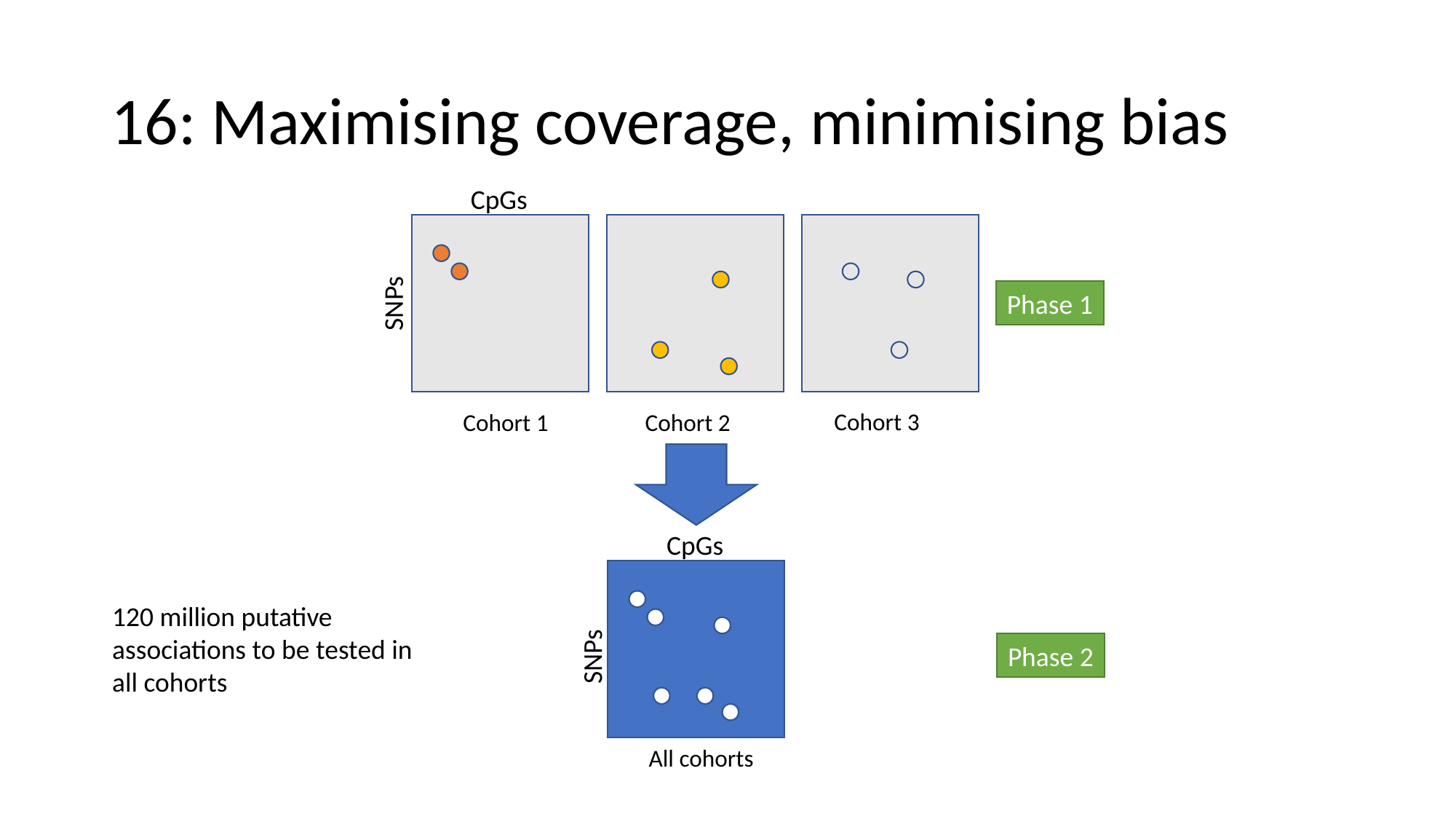

# 16: Maximising coverage, minimising bias
CpGs

SNPs
Phase 1

Cohort 3
Cohort 1
Cohort 2

CpGs

120 million putative associations to be tested in all cohorts

Phase 2
SNPs

All cohorts